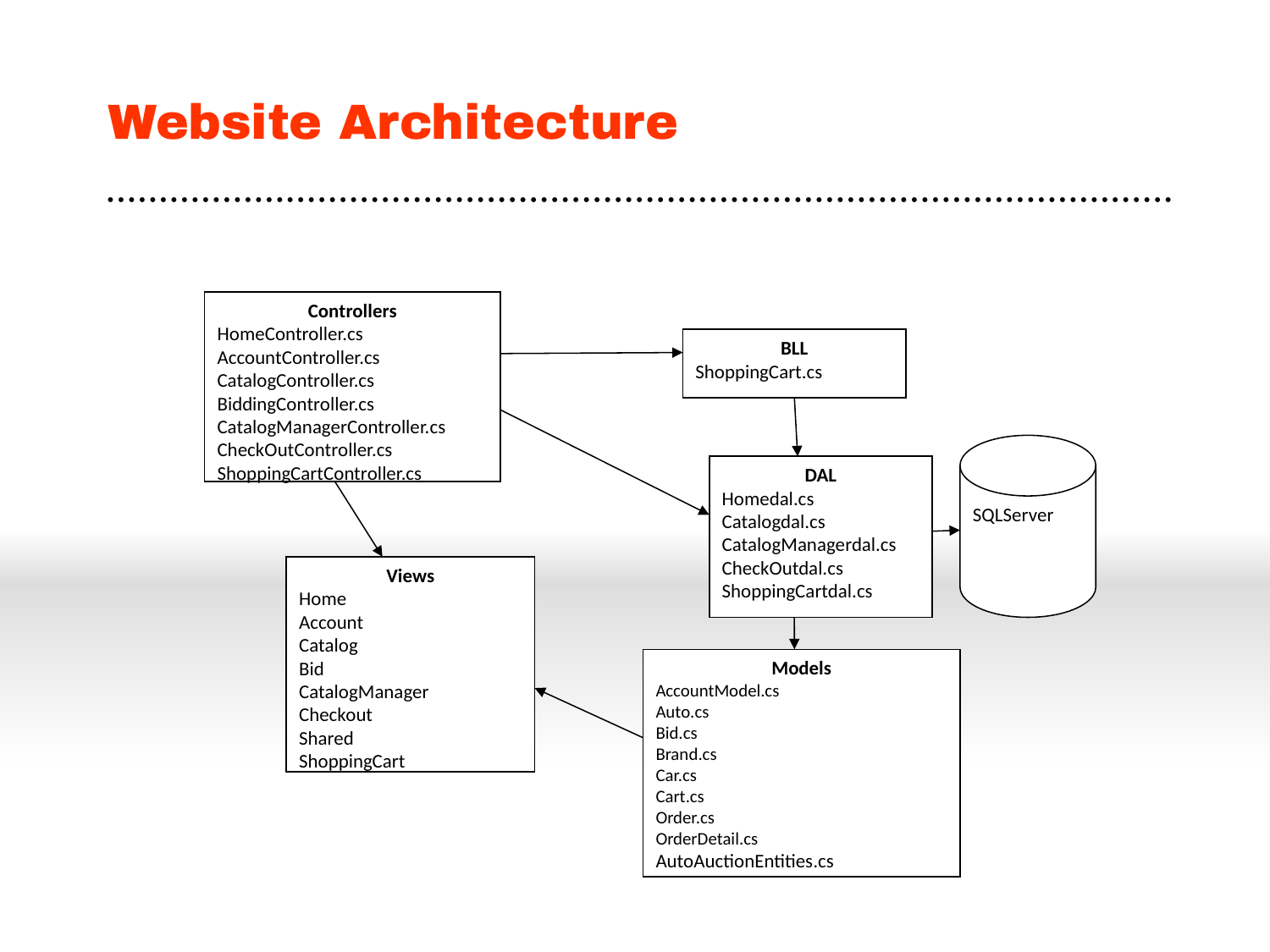

# Website Architecture
Controllers
HomeController.cs
AccountController.cs
CatalogController.cs
BiddingController.cs
CatalogManagerController.cs
CheckOutController.cs
ShoppingCartController.cs

BLL
ShoppingCart.cs

SQLServer
DAL
Homedal.cs
Catalogdal.cs
CatalogManagerdal.cs
CheckOutdal.cs
ShoppingCartdal.cs

Views
Home
Account
Catalog
Bid
CatalogManager
Checkout
Shared
ShoppingCart

Models
AccountModel.cs
Auto.cs
Bid.cs
Brand.cs
Car.cs
Cart.cs
Order.cs
OrderDetail.cs
AutoAuctionEntities.cs